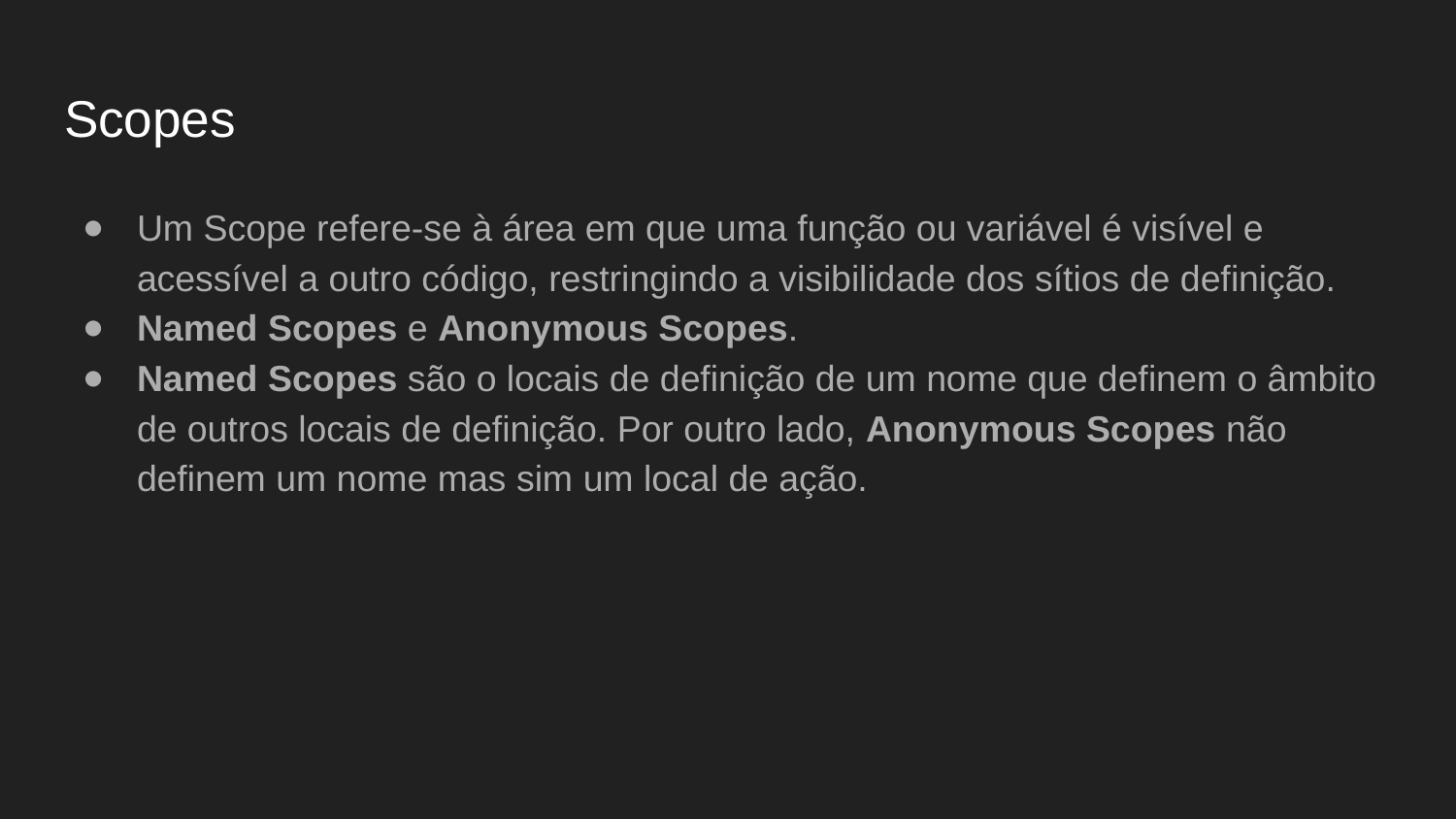

# Scopes
Um Scope refere-se à área em que uma função ou variável é visível e acessível a outro código, restringindo a visibilidade dos sítios de definição.
Named Scopes e Anonymous Scopes.
Named Scopes são o locais de definição de um nome que definem o âmbito de outros locais de definição. Por outro lado, Anonymous Scopes não definem um nome mas sim um local de ação.